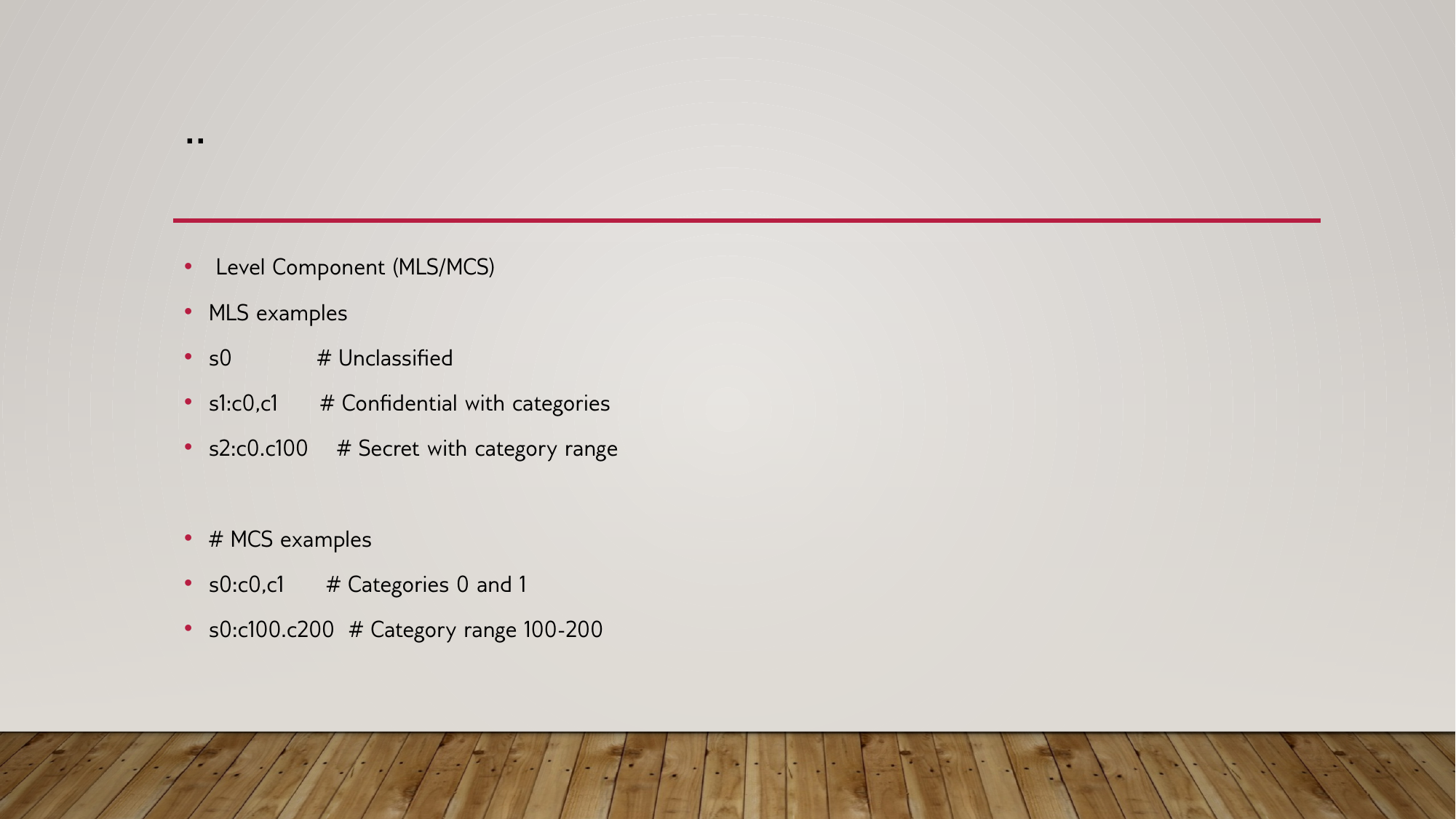

# ..
 Level Component (MLS/MCS)
MLS examples
s0            # Unclassified
s1:c0,c1      # Confidential with categories
s2:c0.c100    # Secret with category range

# MCS examples
s0:c0,c1      # Categories 0 and 1
s0:c100.c200  # Category range 100-200